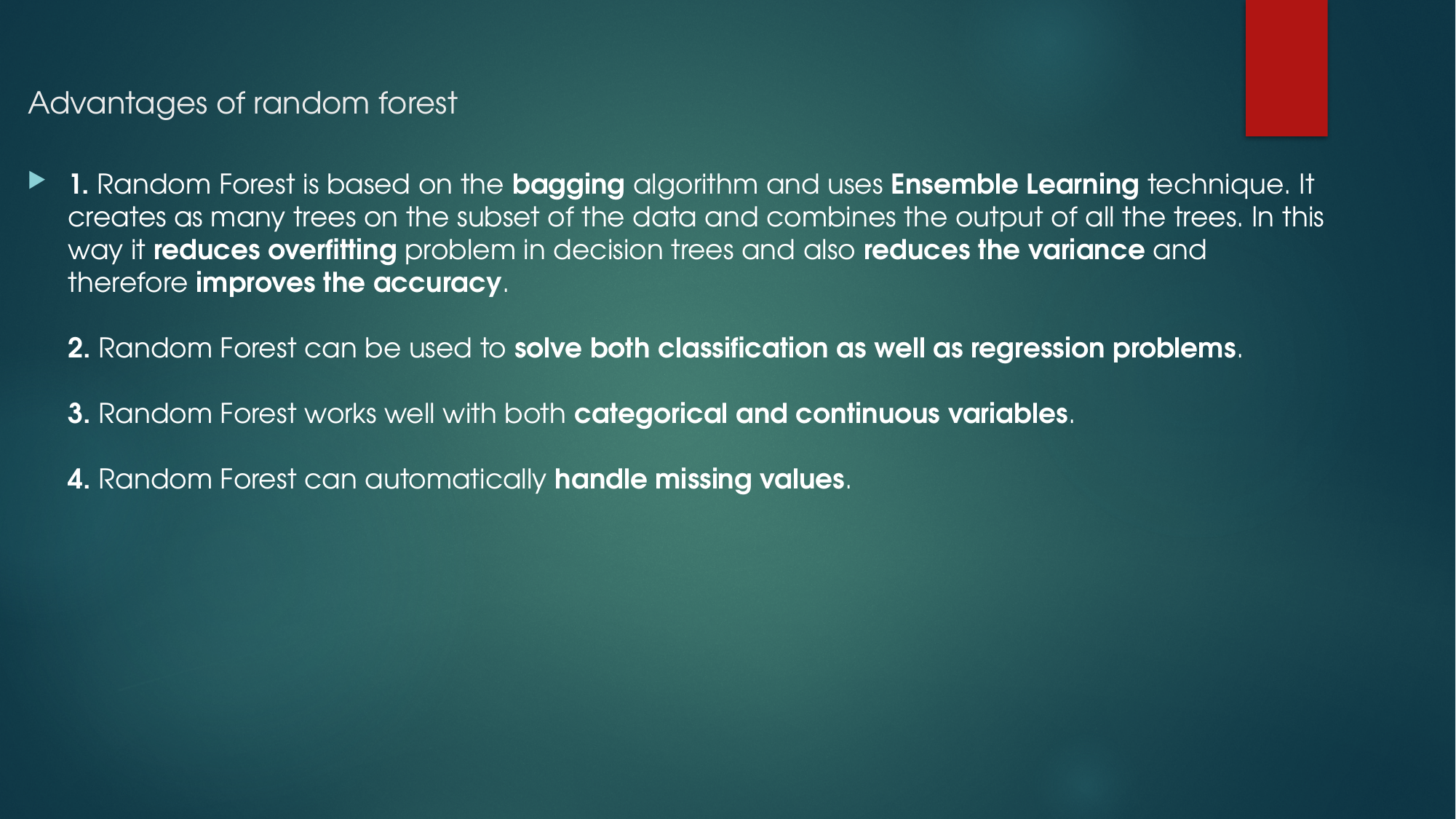

# Advantages of random forest
1. Random Forest is based on the bagging algorithm and uses Ensemble Learning technique. It creates as many trees on the subset of the data and combines the output of all the trees. In this way it reduces overfitting problem in decision trees and also reduces the variance and therefore improves the accuracy.
2. Random Forest can be used to solve both classification as well as regression problems.
3. Random Forest works well with both categorical and continuous variables.
4. Random Forest can automatically handle missing values.